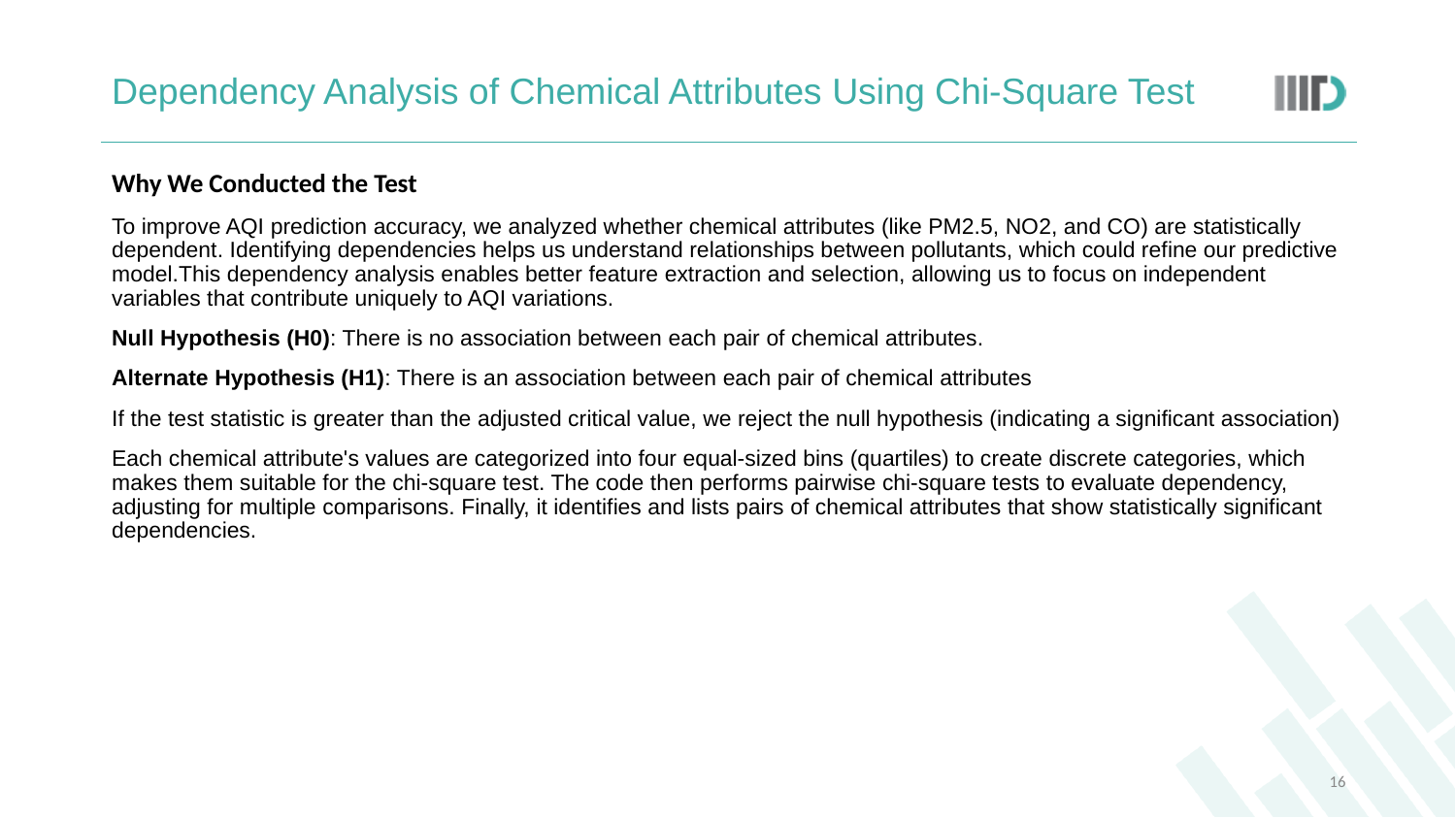

# Dependency Analysis of Chemical Attributes Using Chi-Square Test
Why We Conducted the Test
To improve AQI prediction accuracy, we analyzed whether chemical attributes (like PM2.5, NO2, and CO) are statistically dependent. Identifying dependencies helps us understand relationships between pollutants, which could refine our predictive model.This dependency analysis enables better feature extraction and selection, allowing us to focus on independent variables that contribute uniquely to AQI variations.
Null Hypothesis (H0): There is no association between each pair of chemical attributes.
Alternate Hypothesis (H1): There is an association between each pair of chemical attributes
If the test statistic is greater than the adjusted critical value, we reject the null hypothesis (indicating a significant association)
Each chemical attribute's values are categorized into four equal-sized bins (quartiles) to create discrete categories, which makes them suitable for the chi-square test. The code then performs pairwise chi-square tests to evaluate dependency, adjusting for multiple comparisons. Finally, it identifies and lists pairs of chemical attributes that show statistically significant dependencies.
16